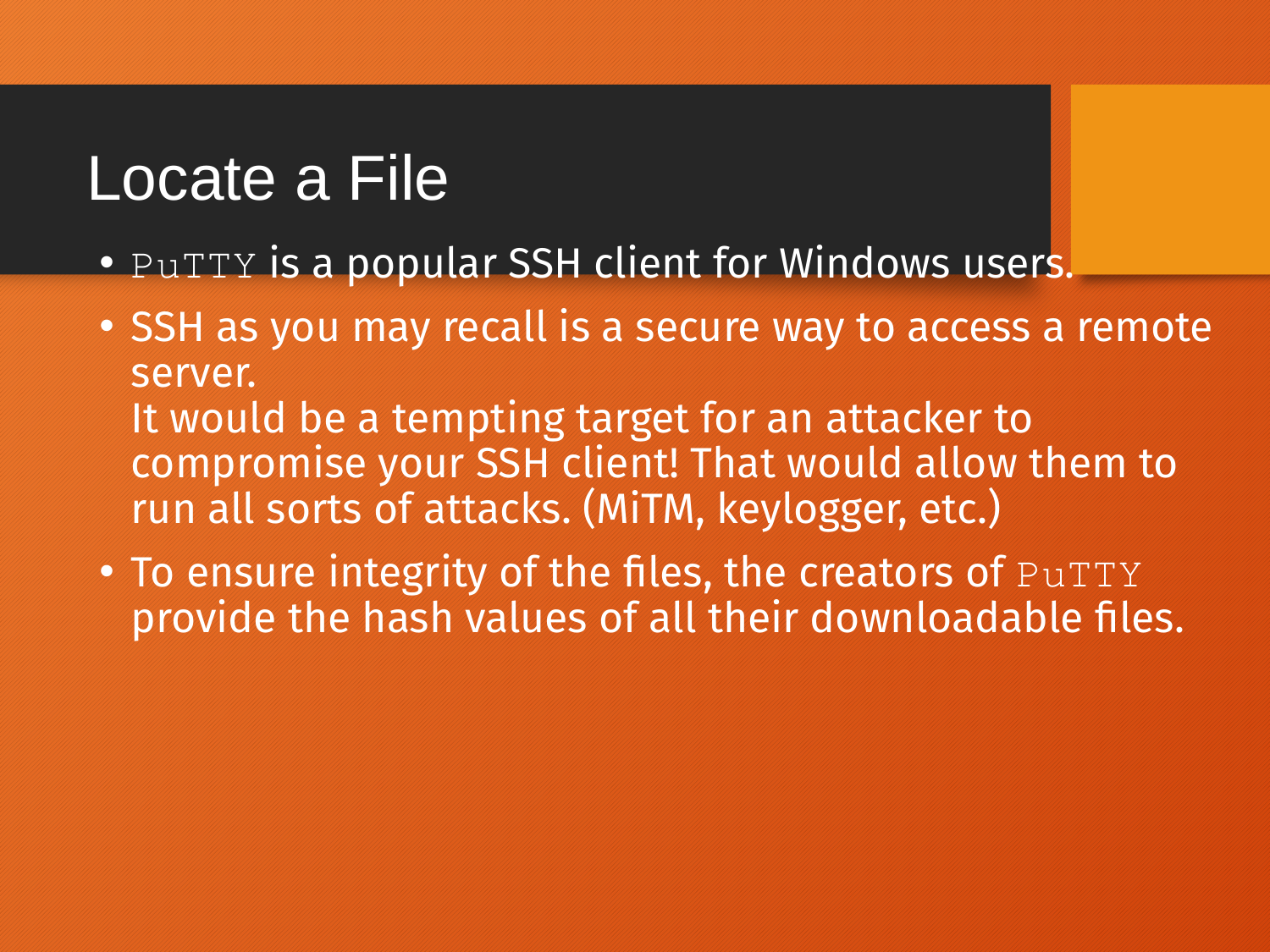

# Locate a File
PuTTY is a popular SSH client for Windows users.
SSH as you may recall is a secure way to access a remote server.
It would be a tempting target for an attacker to compromise your SSH client! That would allow them to run all sorts of attacks. (MiTM, keylogger, etc.)
To ensure integrity of the files, the creators of PuTTY provide the hash values of all their downloadable files.